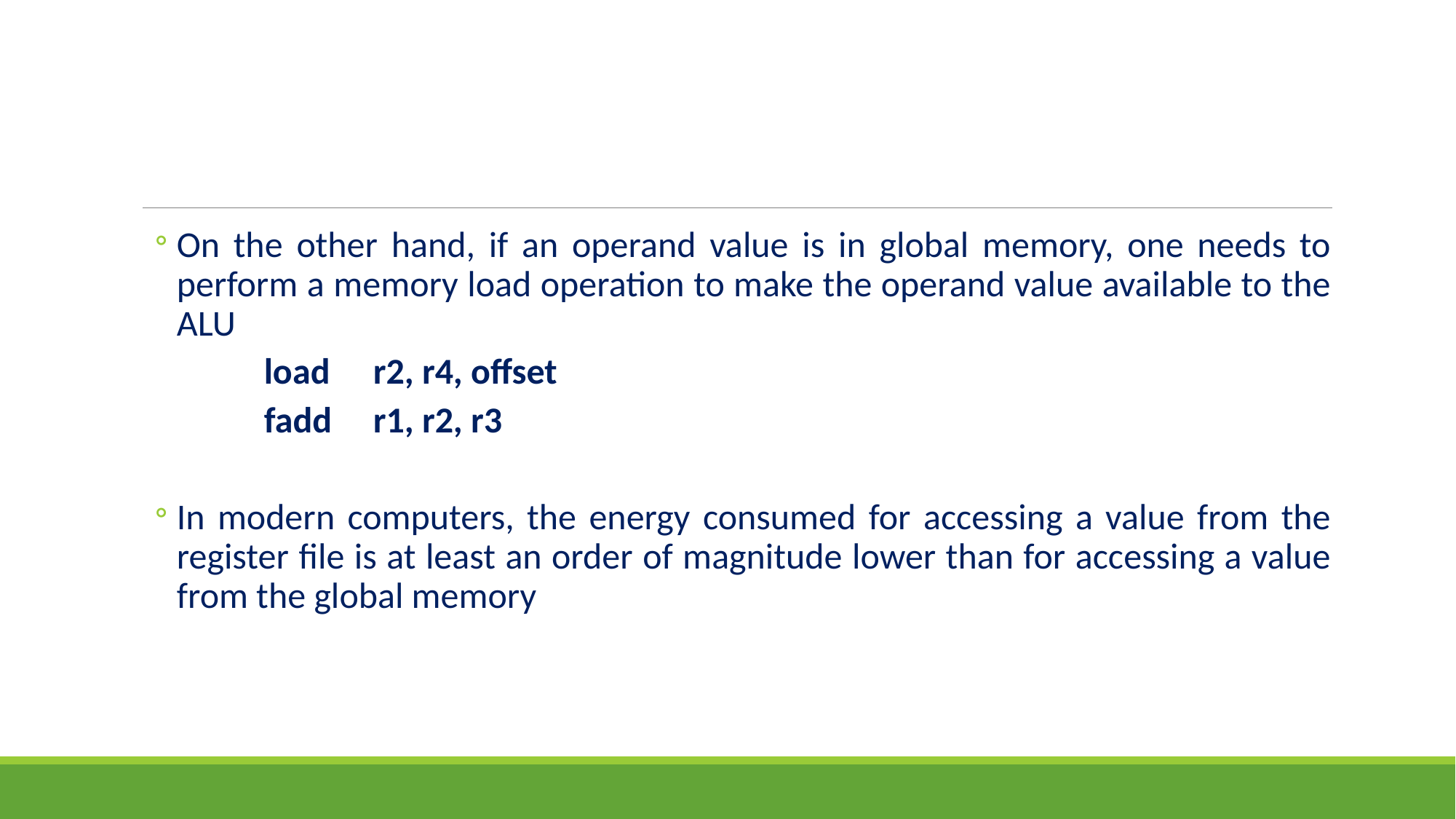

#
On the other hand, if an operand value is in global memory, one needs to perform a memory load operation to make the operand value available to the ALU
	load 	r2, r4, offset
	fadd 	r1, r2, r3

In modern computers, the energy consumed for accessing a value from the register file is at least an order of magnitude lower than for accessing a value from the global memory